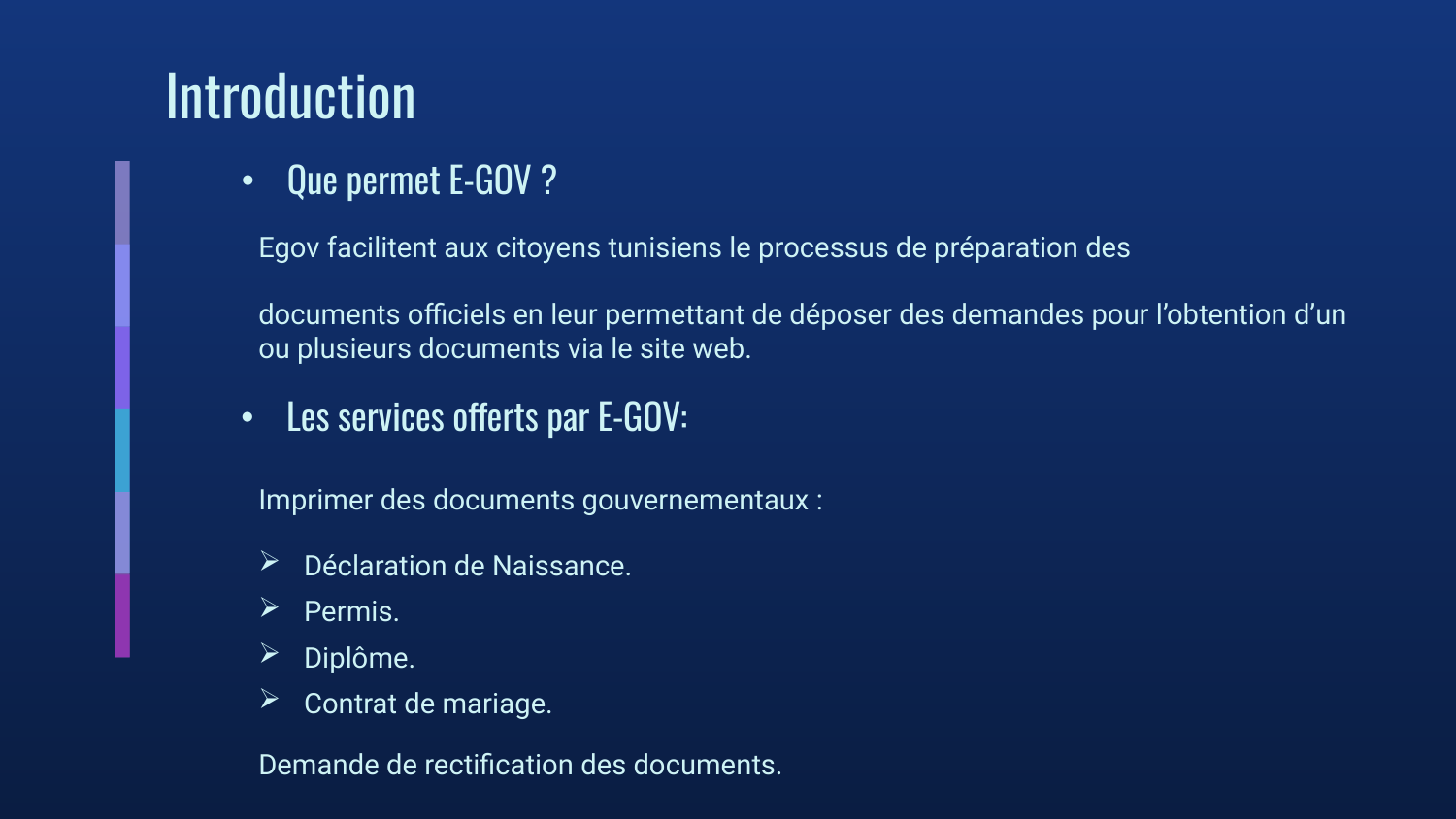

# Introduction
Que permet E-GOV ?
Egov facilitent aux citoyens tunisiens le processus de préparation des
documents officiels en leur permettant de déposer des demandes pour l’obtention d’un ou plusieurs documents via le site web.
Les services offerts par E-GOV:
Imprimer des documents gouvernementaux :
Déclaration de Naissance.
Permis.
Diplôme.
Contrat de mariage.

Demande de rectification des documents.